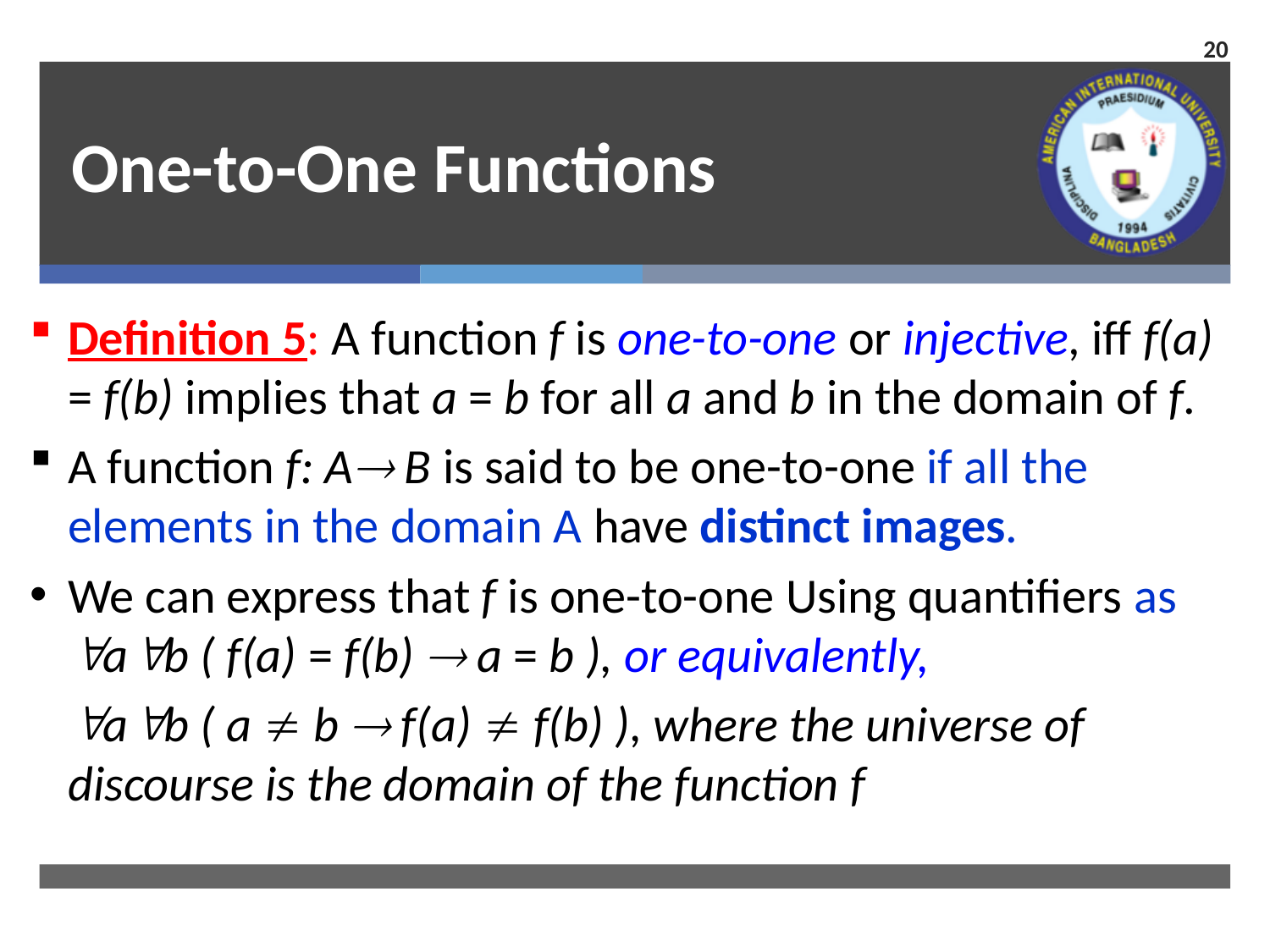

20
# One-to-One Functions
Definition 5: A function f is one-to-one or injective, iff f(a) = f(b) implies that a = b for all a and b in the domain of f.
A function f: A→ B is said to be one-to-one if all the elements in the domain A have distinct images.
We can express that f is one-to-one Using quantifiers as ∀a∀b ( f(a) = f(b) → a = b ), or equivalently,
	∀a∀b ( a ≠ b → f(a) ≠ f(b) ), where the universe of discourse is the domain of the function f